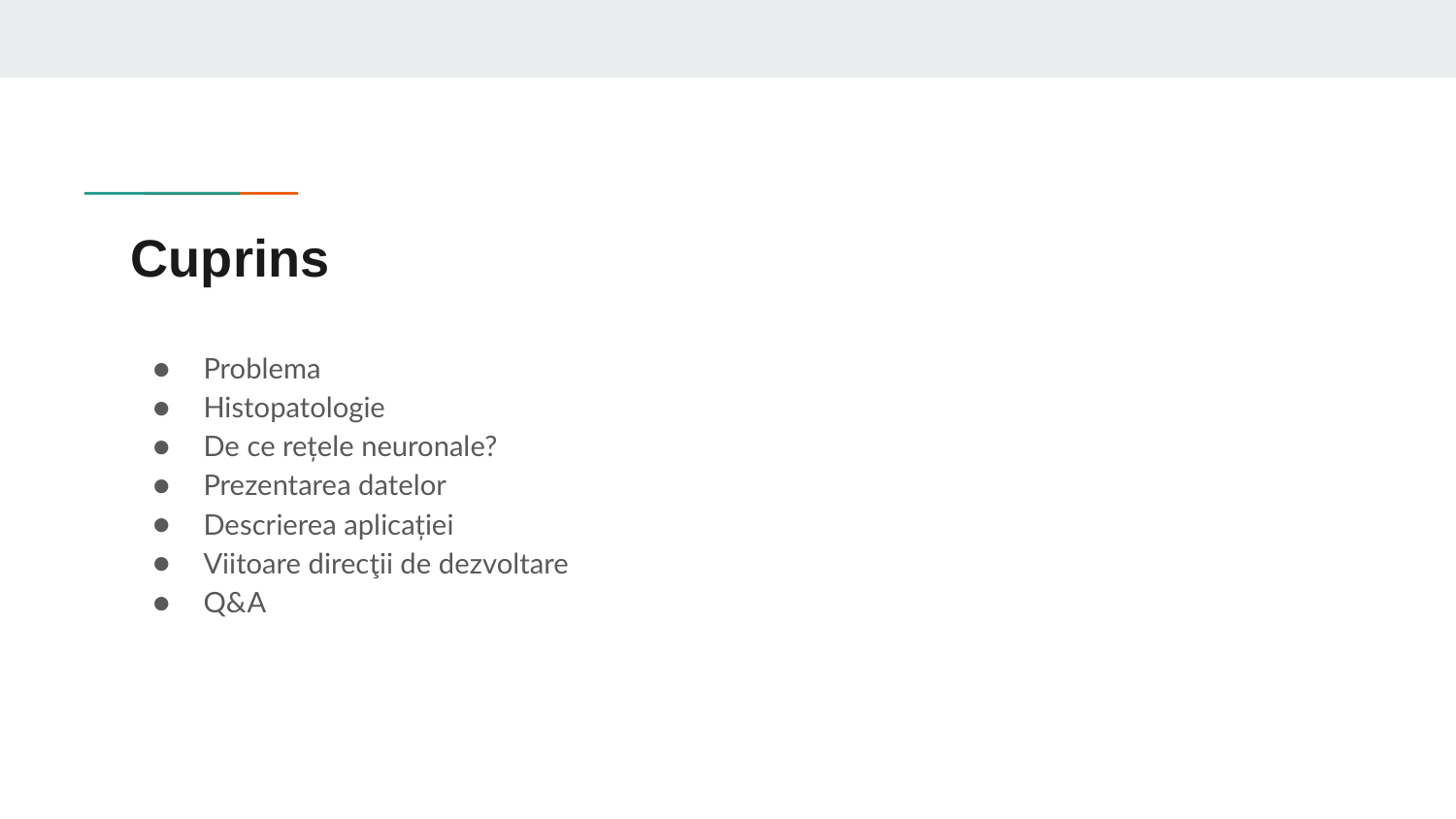

# Cuprins
Problema
Histopatologie
De ce rețele neuronale?
Prezentarea datelor
Descrierea aplicației
Viitoare direcţii de dezvoltare
Q&A